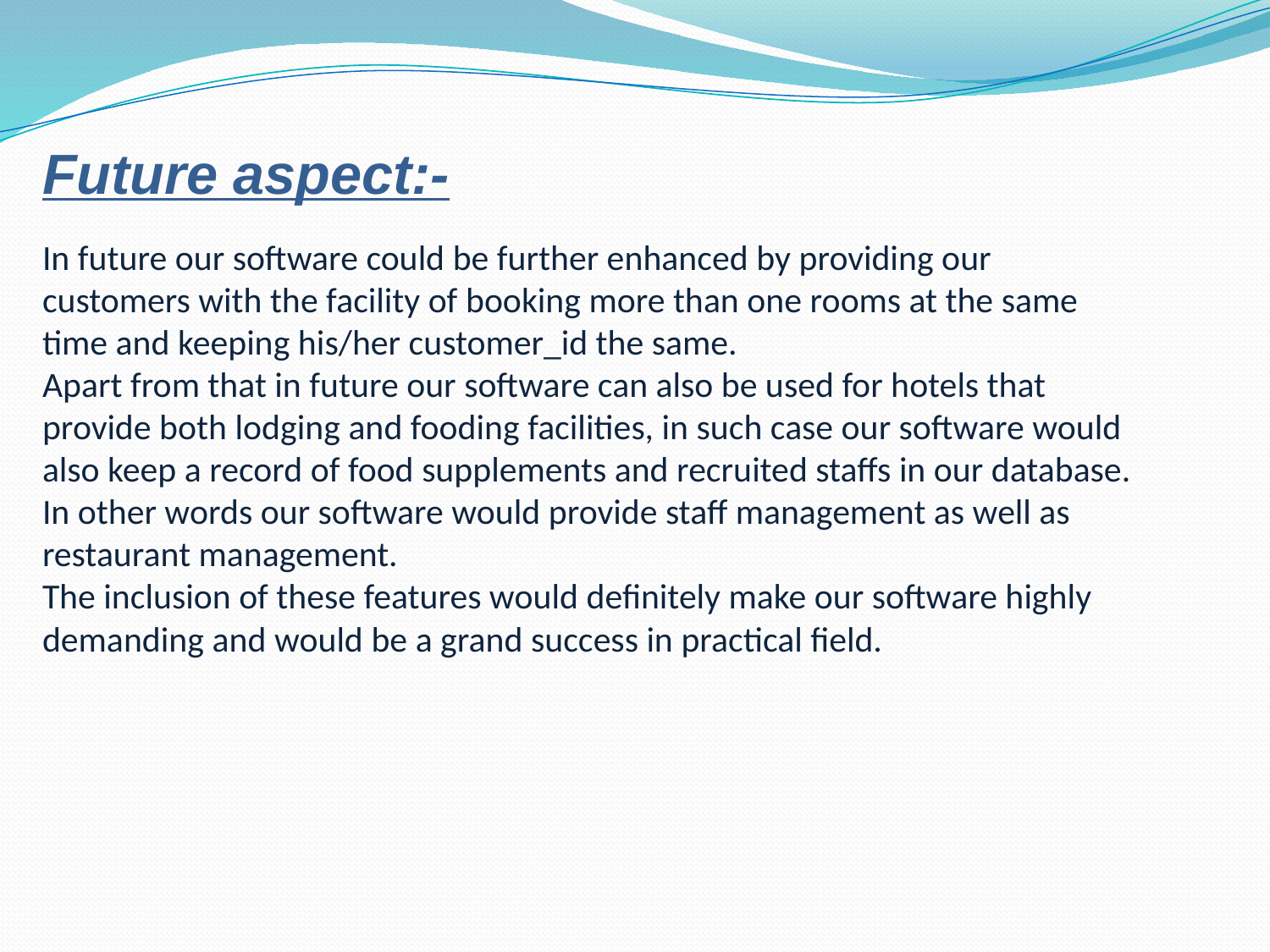

Future aspect:-

In future our software could be further enhanced by providing our customers with the facility of booking more than one rooms at the same time and keeping his/her customer_id the same.
Apart from that in future our software can also be used for hotels that provide both lodging and fooding facilities, in such case our software would also keep a record of food supplements and recruited staffs in our database.
In other words our software would provide staff management as well as restaurant management.
The inclusion of these features would definitely make our software highly demanding and would be a grand success in practical field.